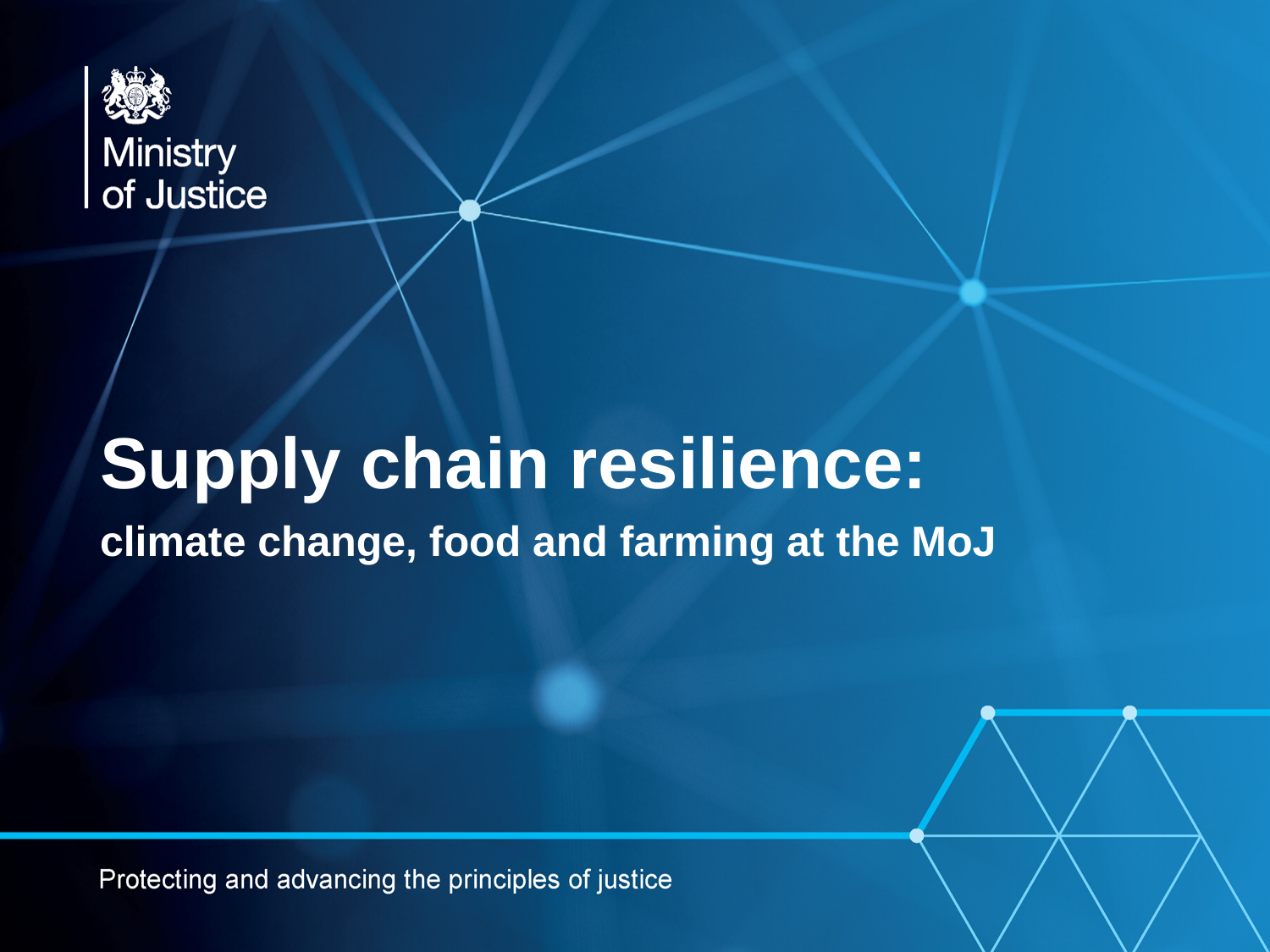

# Supply chain resilience:
climate change, food and farming at the MoJ